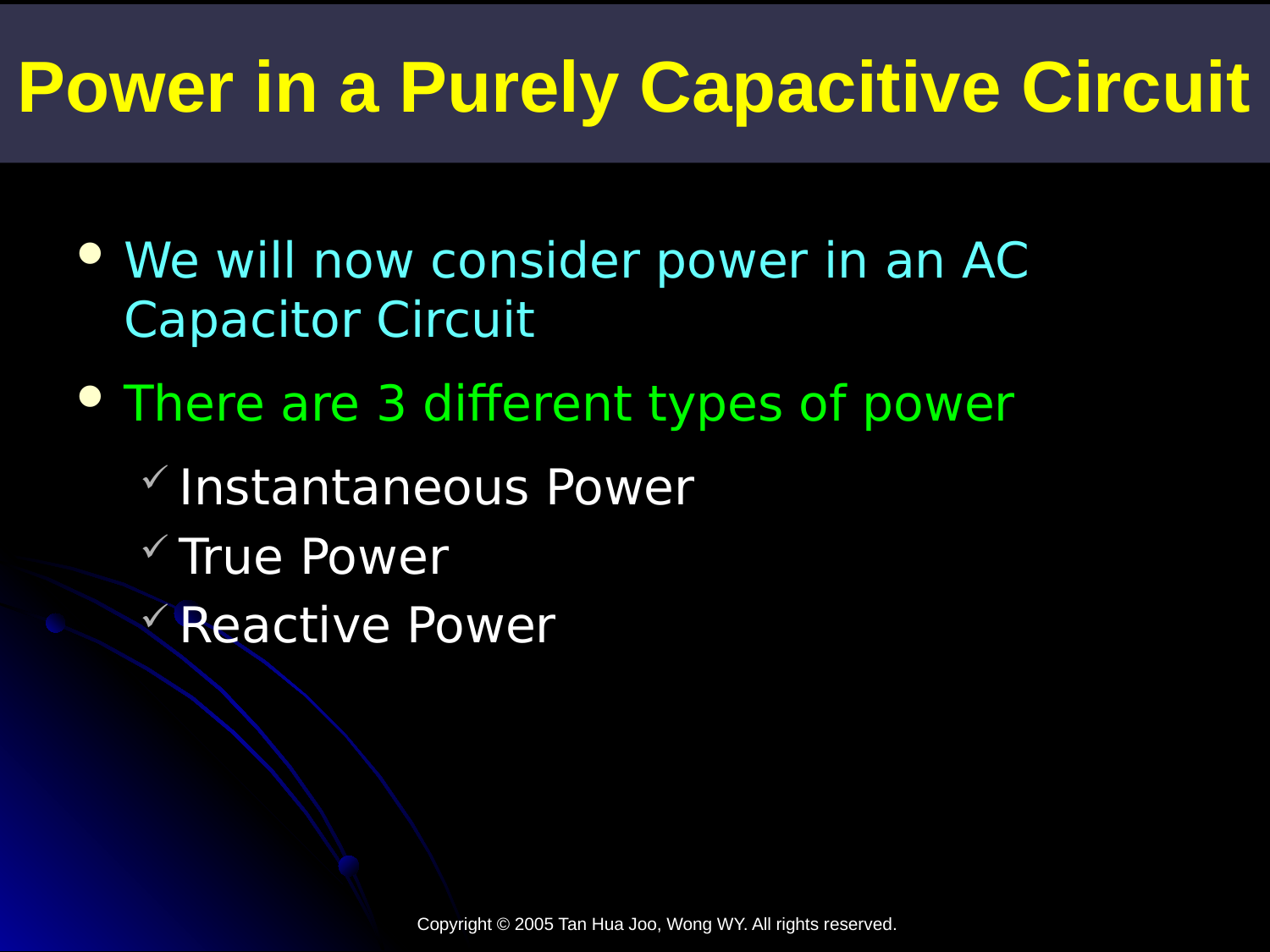

Power in a Purely Capacitive Circuit
We will now consider power in an AC Capacitor Circuit
There are 3 different types of power
Instantaneous Power
True Power
Reactive Power

Copyright © 2005 Tan Hua Joo, Wong WY. All rights reserved.